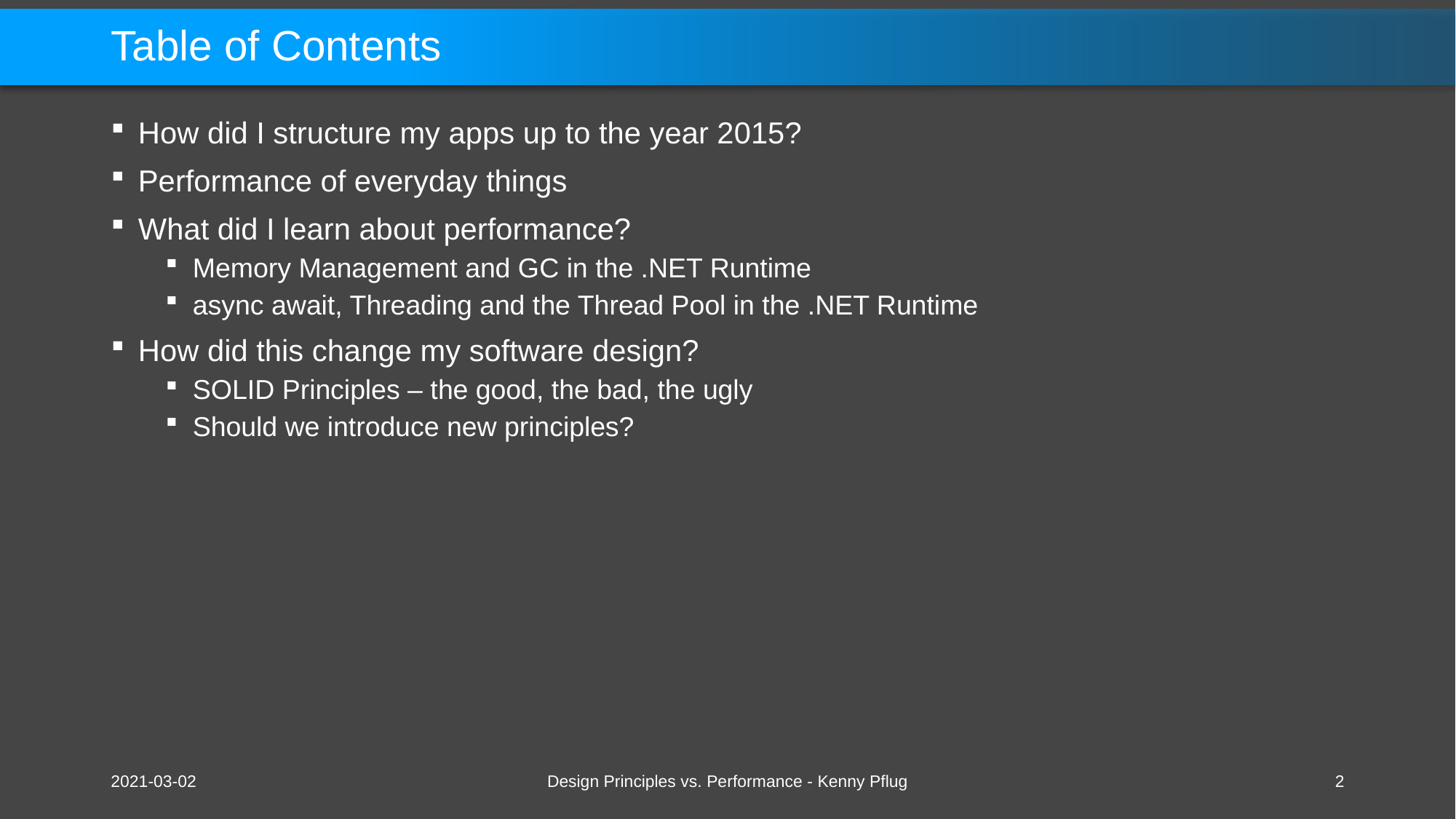

# Table of Contents
How did I structure my apps up to the year 2015?
Performance of everyday things
What did I learn about performance?
Memory Management and GC in the .NET Runtime
async await, Threading and the Thread Pool in the .NET Runtime
How did this change my software design?
SOLID Principles – the good, the bad, the ugly
Should we introduce new principles?

2021-03-02
Design Principles vs. Performance - Kenny Pflug
2